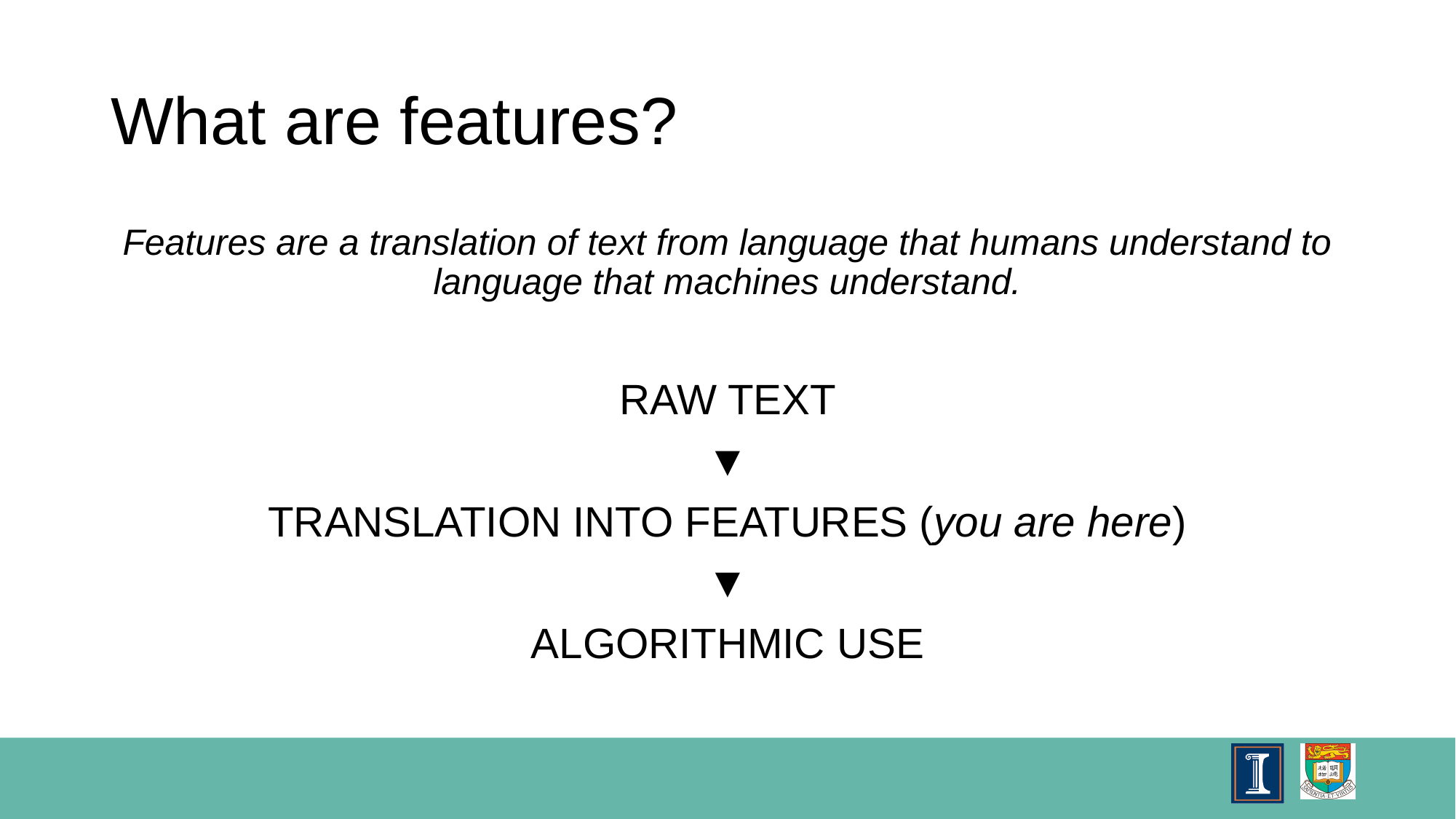

# What are features?
Features are a translation of text from language that humans understand to language that machines understand.

RAW TEXT
▼
TRANSLATION INTO FEATURES (you are here)
▼
ALGORITHMIC USE